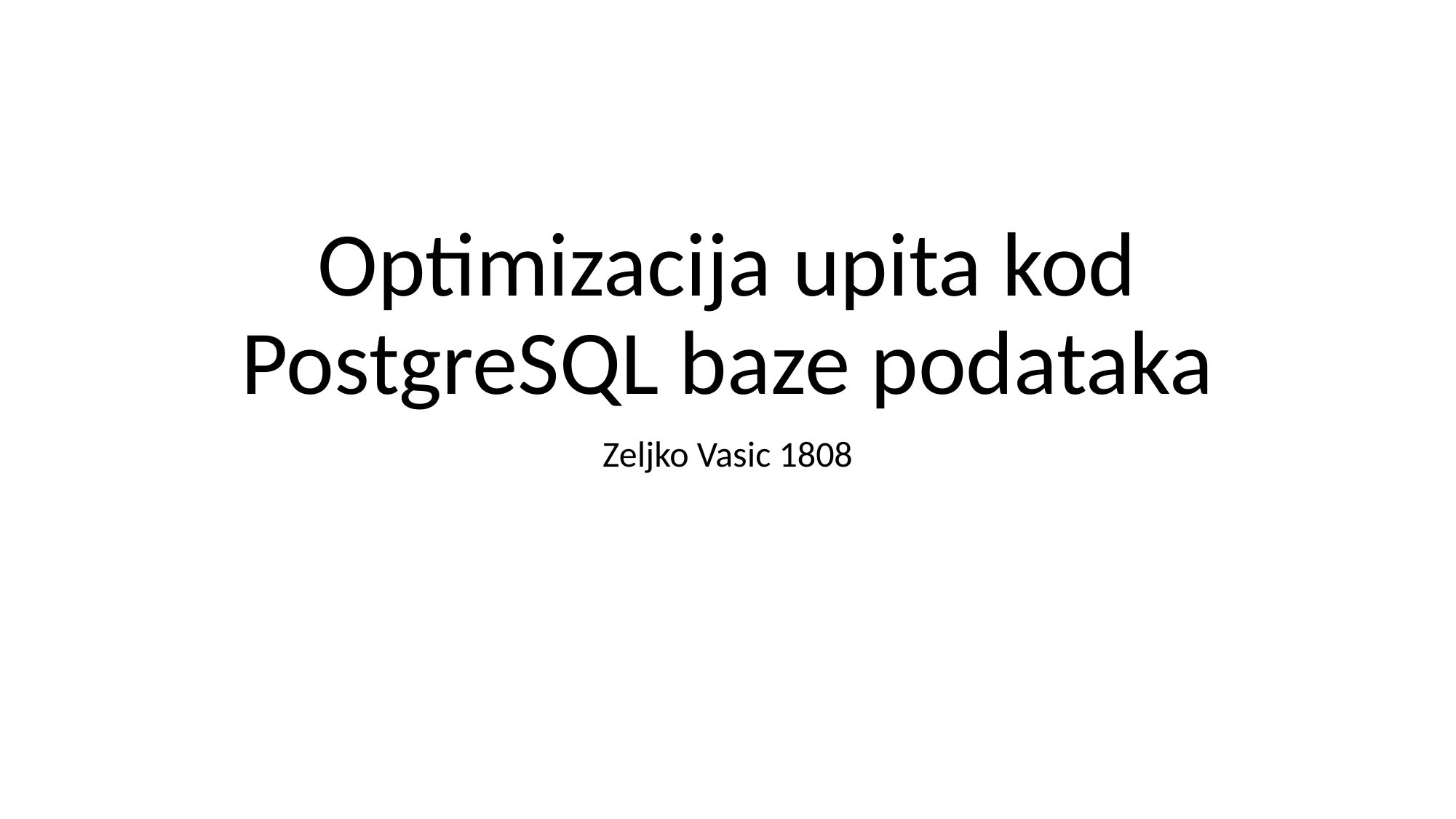

# Optimizacija upita kod PostgreSQL baze podataka
Zeljko Vasic 1808